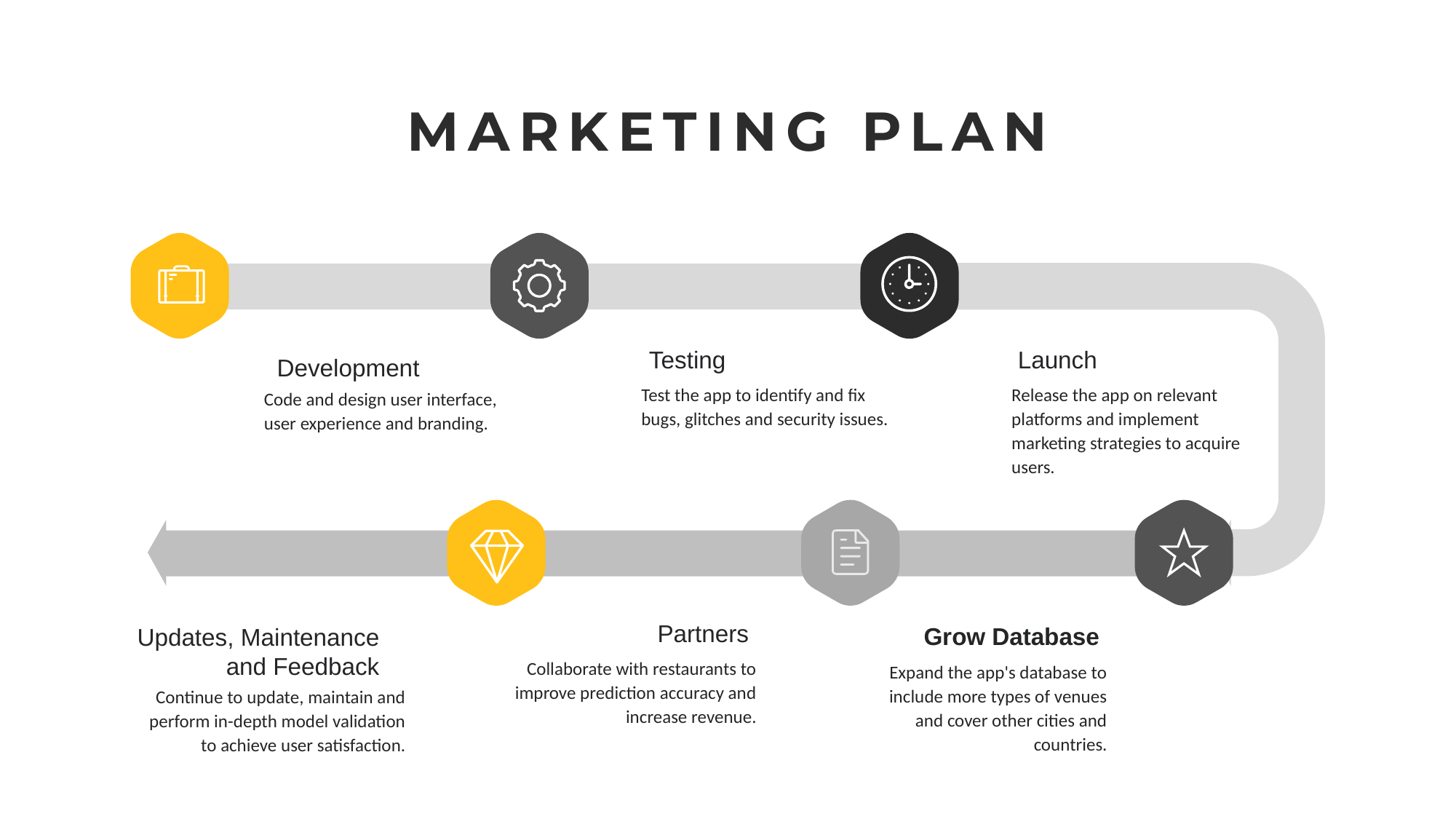

MARKETING PLAN

Testing
Launch
Development
Test the app to identify and fix bugs, glitches and security issues.
Release the app on relevant platforms and implement marketing strategies to acquire users.
Code and design user interface, user experience and branding.

Partners
Grow Database
Updates, Maintenance
and Feedback
Collaborate with restaurants to improve prediction accuracy and increase revenue.
Expand the app's database to include more types of venues and cover other cities and countries.
Continue to update, maintain and perform in-depth model validation to achieve user satisfaction.